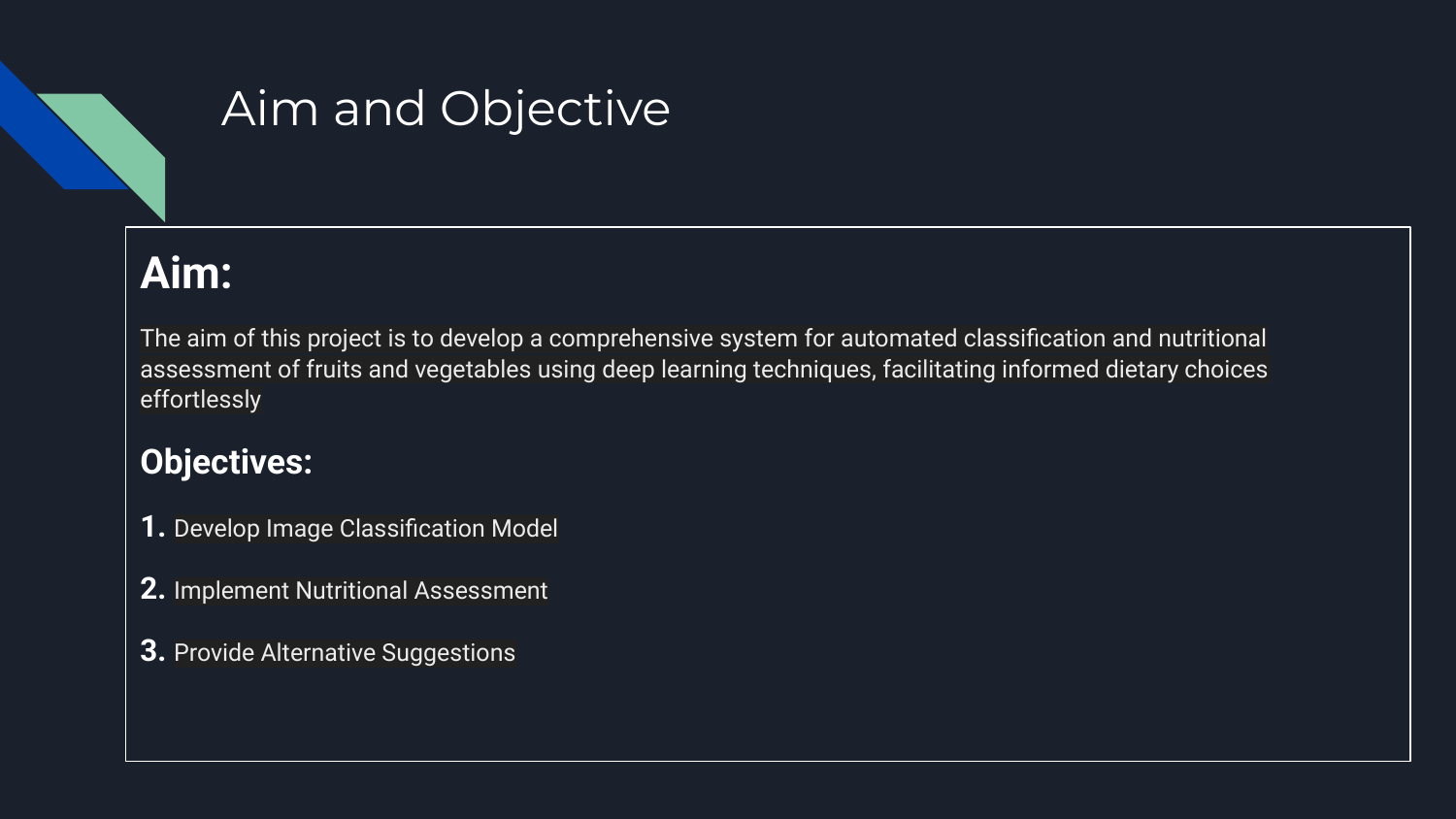

# Aim and Objective
Aim:
The aim of this project is to develop a comprehensive system for automated classification and nutritional assessment of fruits and vegetables using deep learning techniques, facilitating informed dietary choices effortlessly
Objectives:
1. Develop Image Classification Model
2. Implement Nutritional Assessment
3. Provide Alternative Suggestions